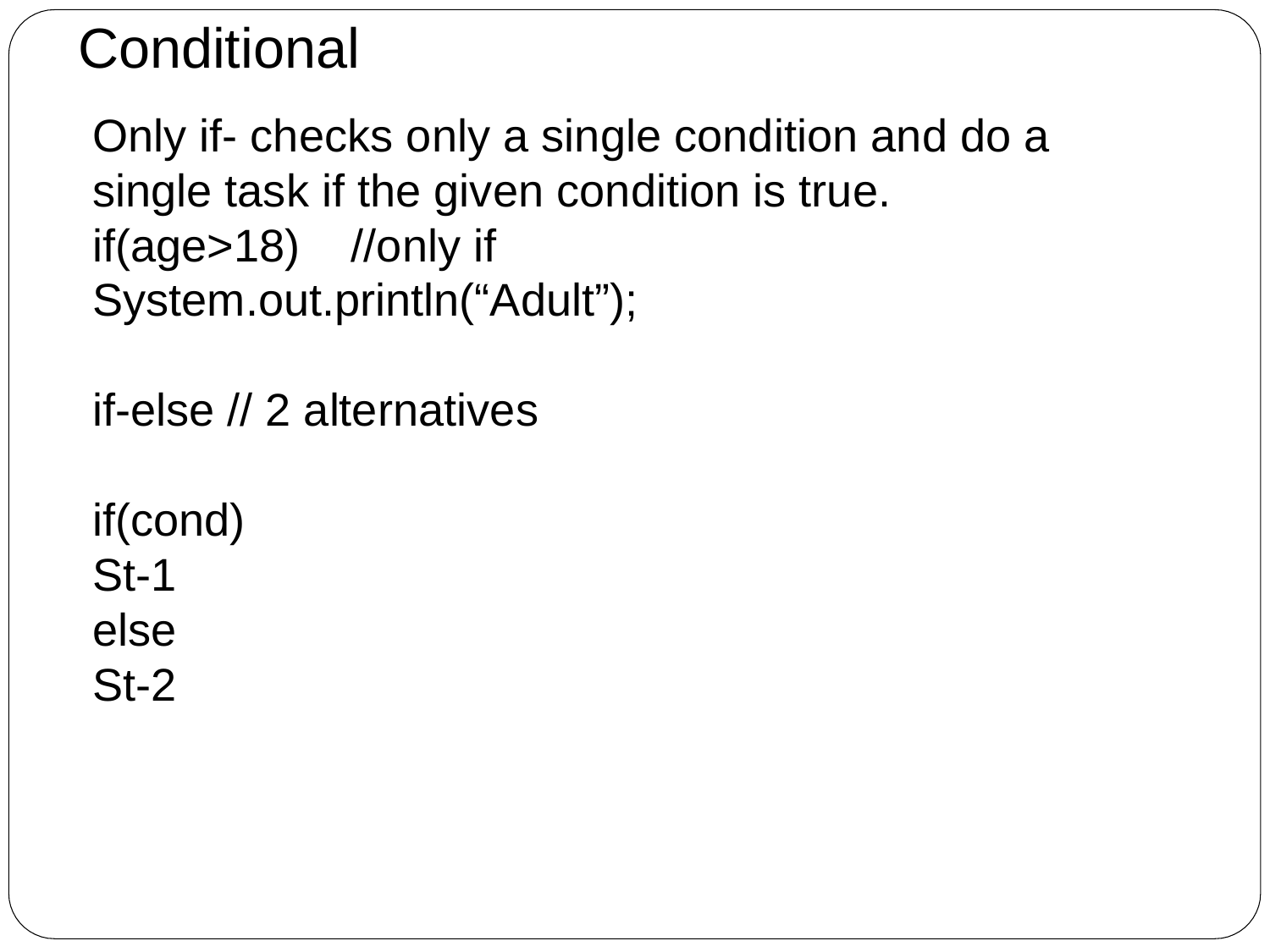

# Conditional
Only if- checks only a single condition and do a single task if the given condition is true.
if(age>18)    //only if
System.out.println(“Adult”);

if-else // 2 alternatives

if(cond)
St-1
else
St-2